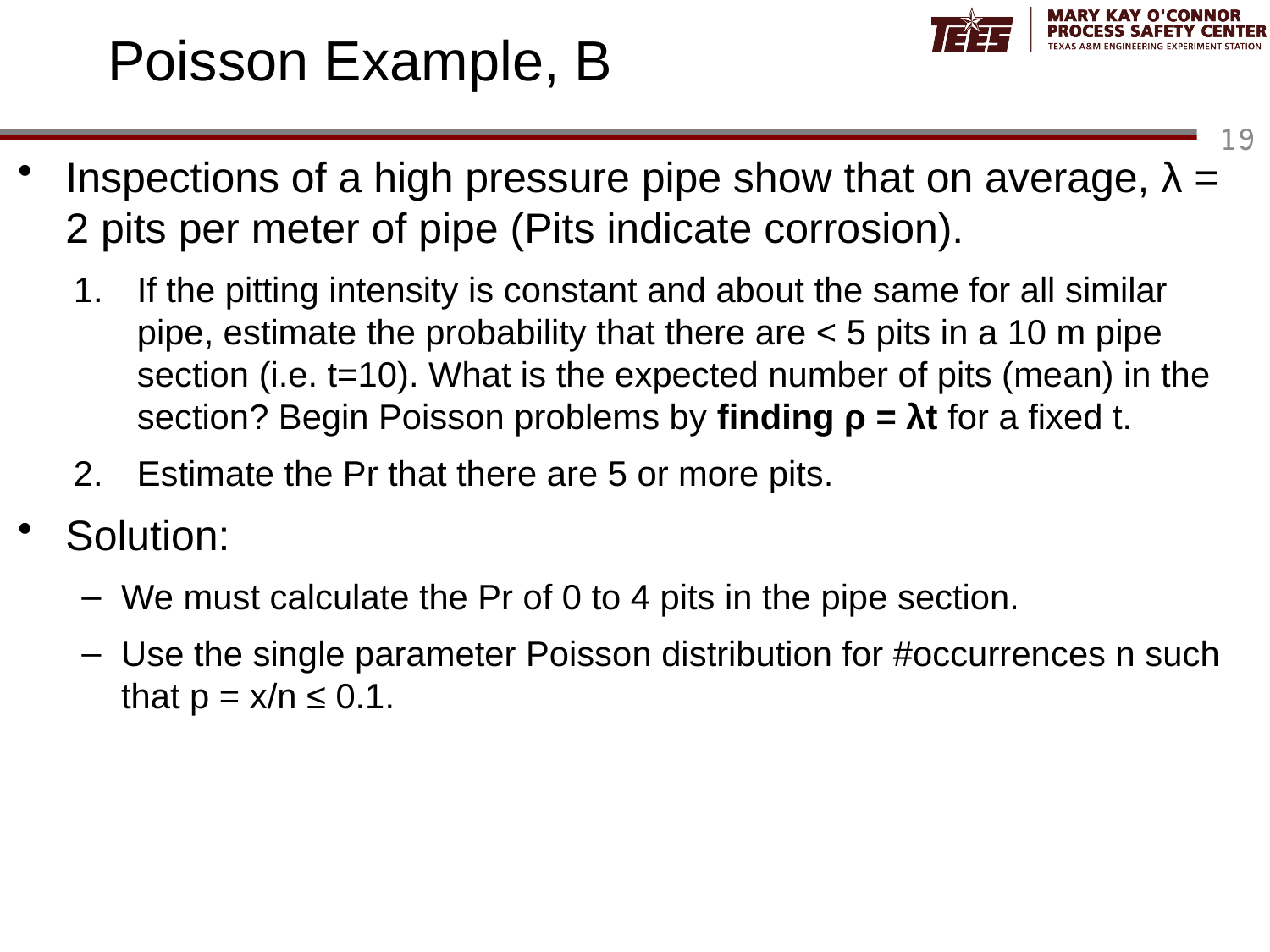

# Poisson Example, B
Inspections of a high pressure pipe show that on average, λ = 2 pits per meter of pipe (Pits indicate corrosion).
If the pitting intensity is constant and about the same for all similar pipe, estimate the probability that there are < 5 pits in a 10 m pipe section (i.e. t=10). What is the expected number of pits (mean) in the section? Begin Poisson problems by finding ρ = λt for a fixed t.
Estimate the Pr that there are 5 or more pits.
Solution:
We must calculate the Pr of 0 to 4 pits in the pipe section.
Use the single parameter Poisson distribution for #occurrences n such that p = x/n ≤ 0.1.